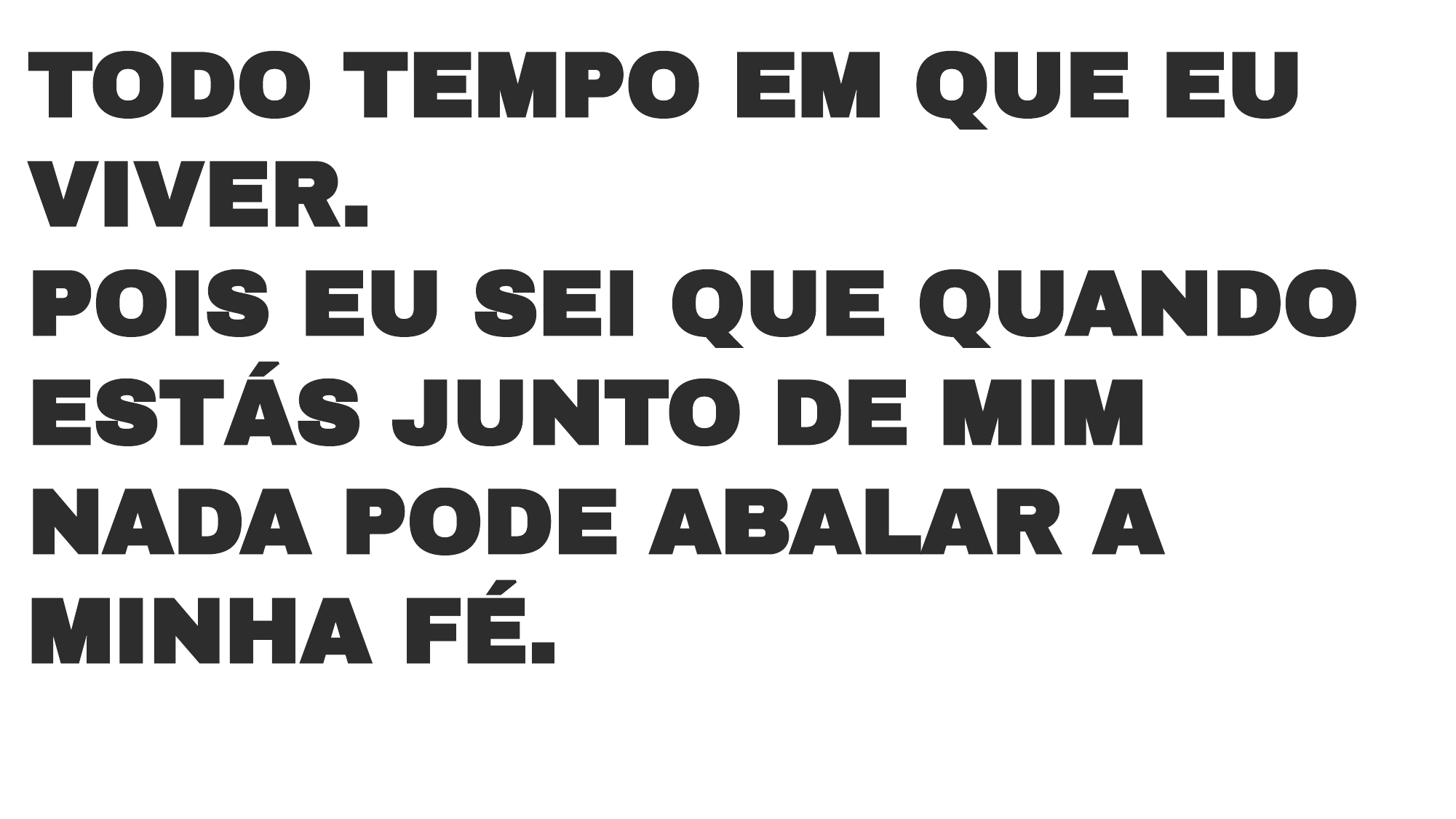

TODO TEMPO EM QUE EU VIVER.
POIS EU SEI QUE QUANDO ESTÁS JUNTO DE MIM
NADA PODE ABALAR A MINHA FÉ.